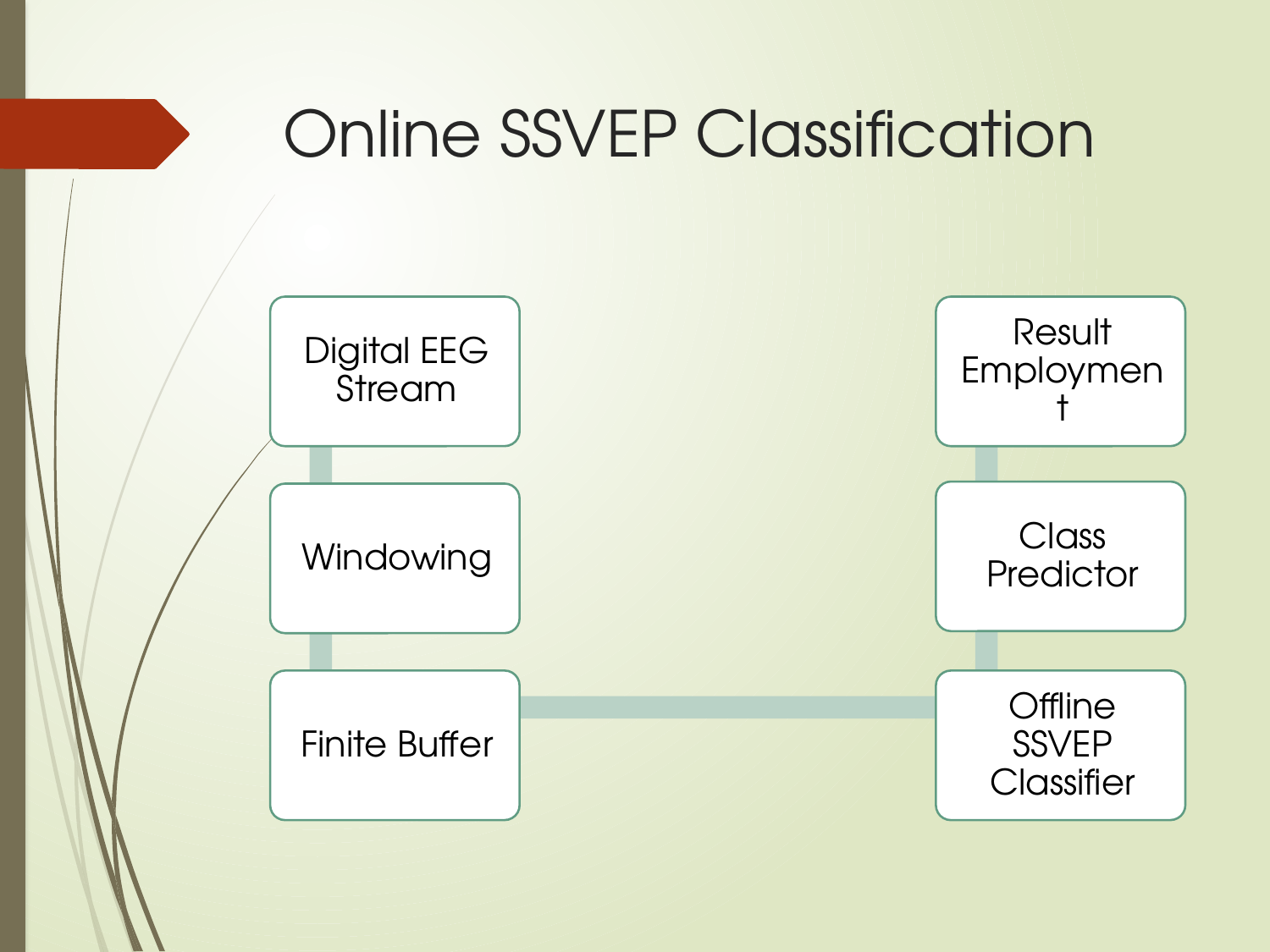

# Online SSVEP Classification
Digital EEG Stream
Windowing
Finite Buffer
Offline SSVEP Classifier
Class Predictor
Result Employment